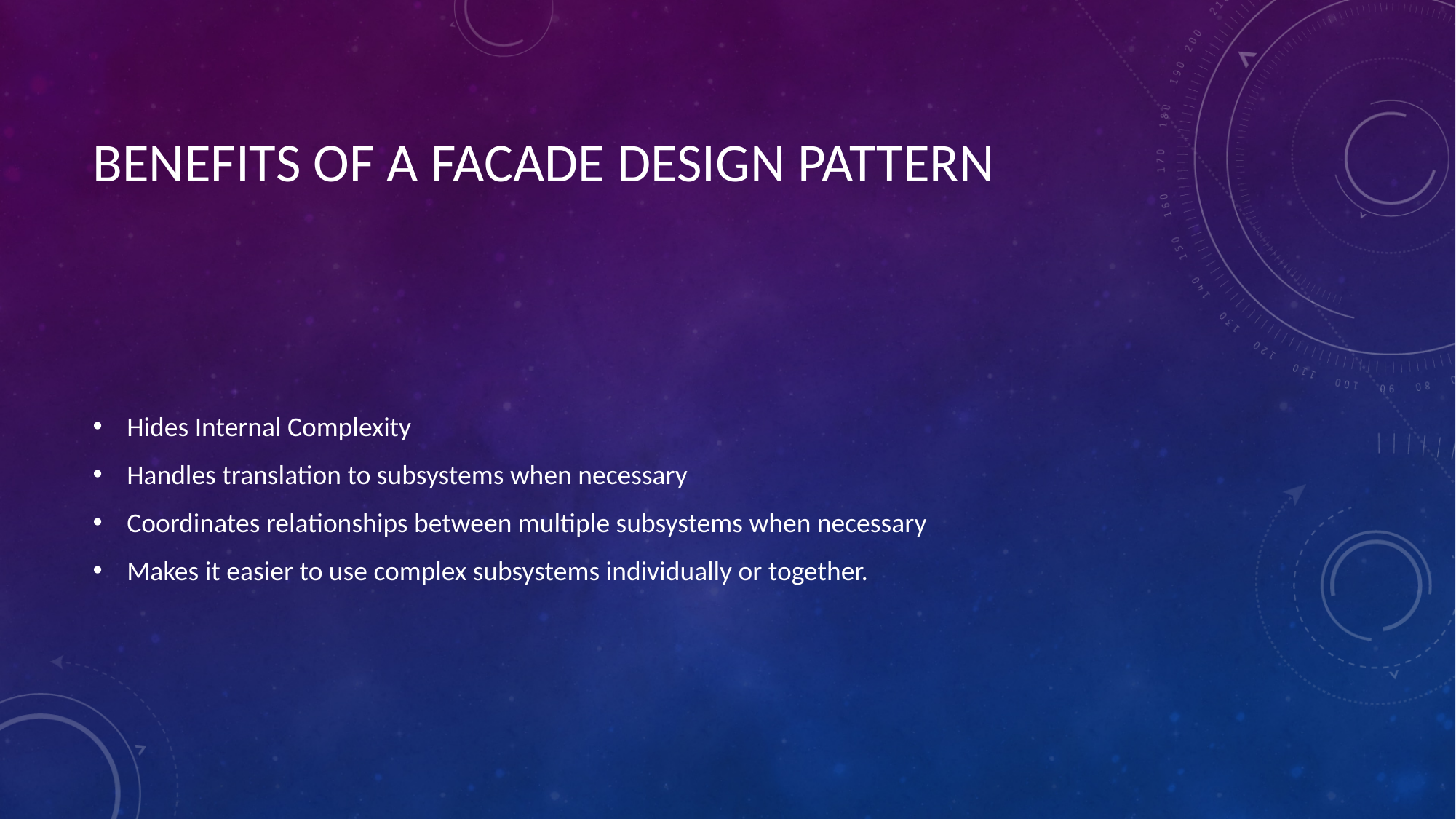

# Benefits of a Facade Design Pattern

Hides Internal Complexity
Handles translation to subsystems when necessary
Coordinates relationships between multiple subsystems when necessary
Makes it easier to use complex subsystems individually or together.